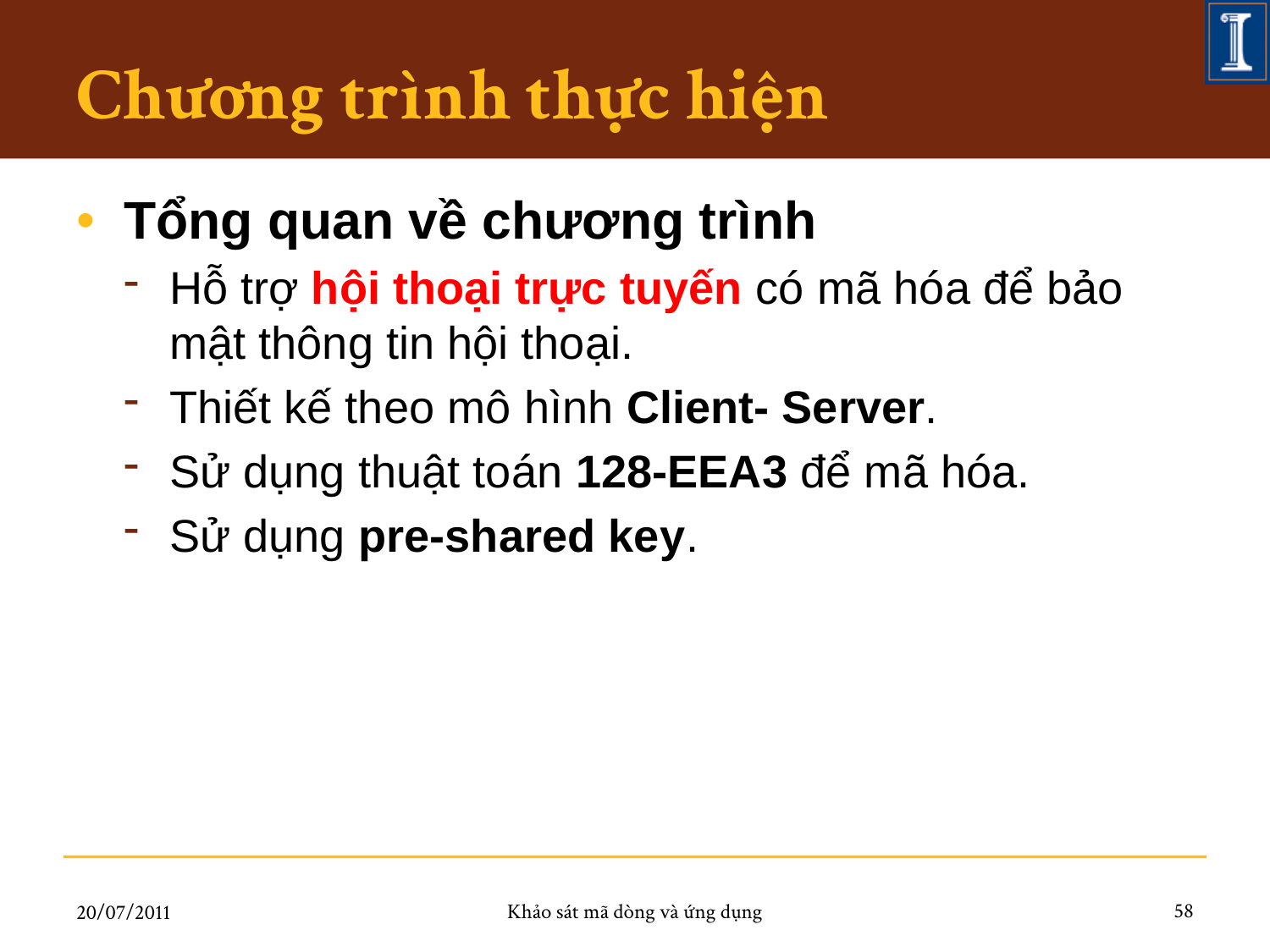

# Chương trình thực hiện
Tổng quan về chương trình
Hỗ trợ hội thoại trực tuyến có mã hóa để bảo mật thông tin hội thoại.
Thiết kế theo mô hình Client- Server.
Sử dụng thuật toán 128-EEA3 để mã hóa.
Sử dụng pre-shared key.

20/07/2011
58
Khảo sát mã dòng và ứng dụng